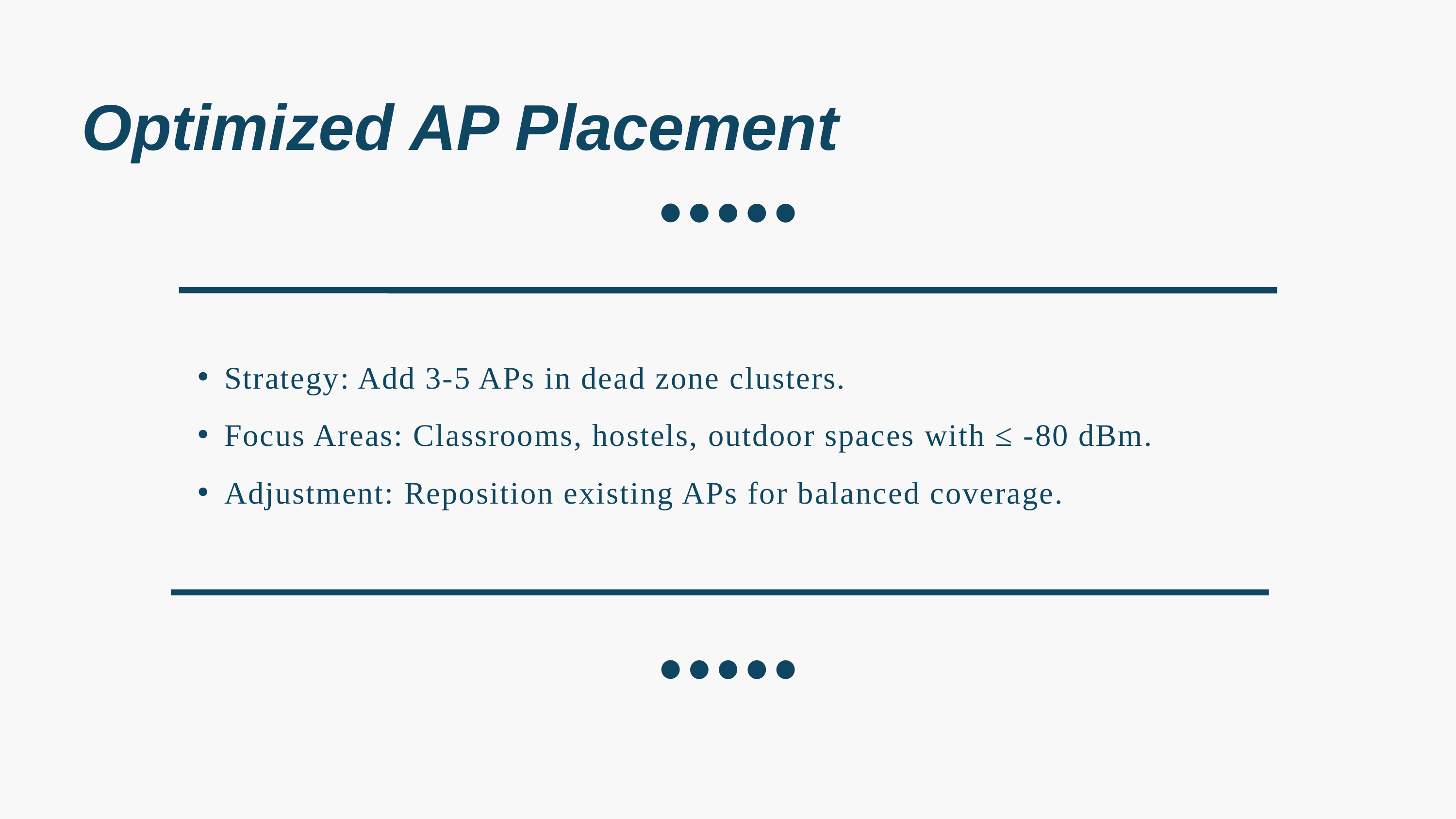

Optimized AP Placement

Strategy: Add 3-5 APs in dead zone clusters.
Focus Areas: Classrooms, hostels, outdoor spaces with ≤ -80 dBm.
Adjustment: Reposition existing APs for balanced coverage.